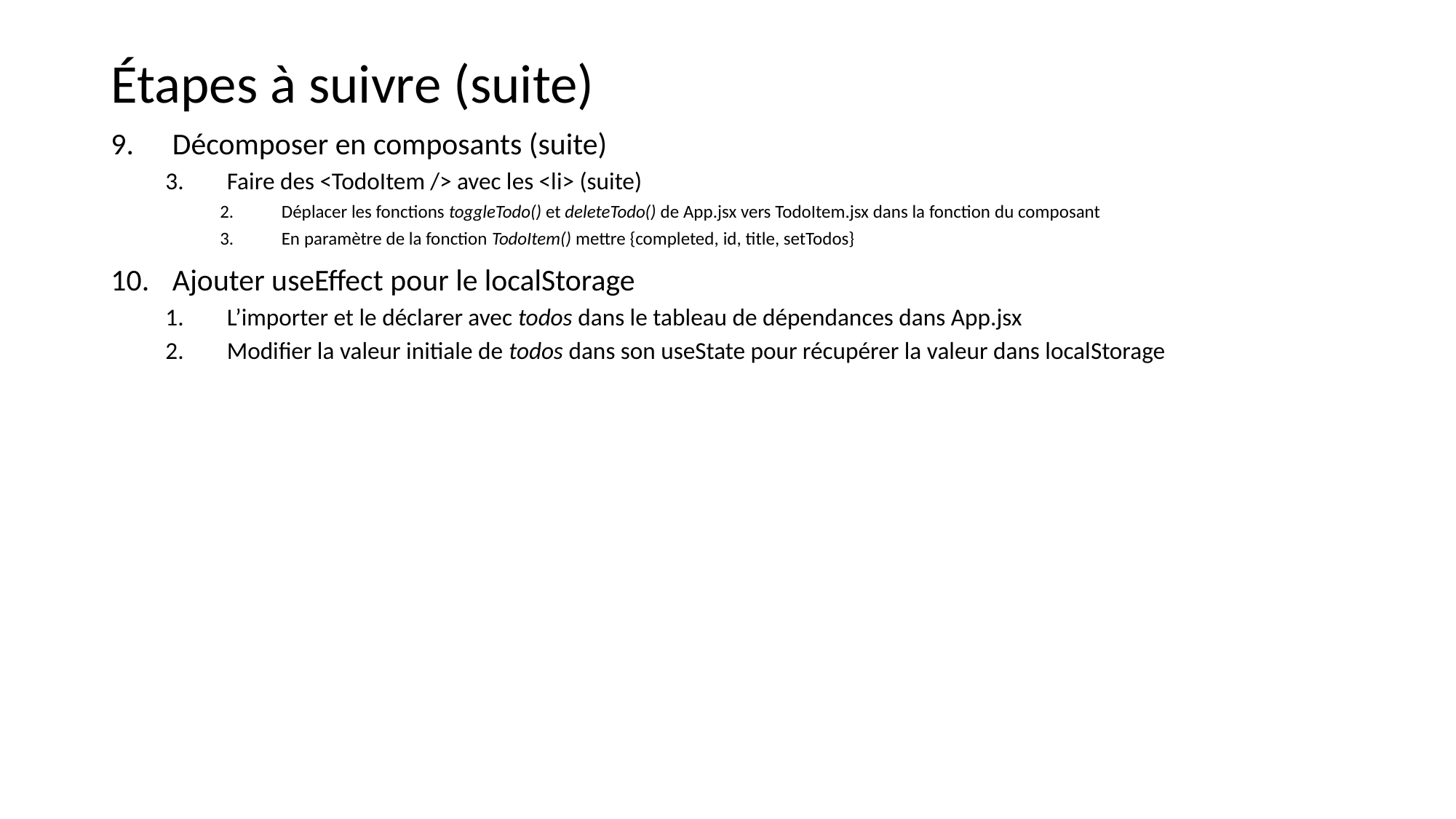

# Étapes à suivre (suite)
Décomposer en composants (suite)
Faire des <TodoItem /> avec les <li> (suite)
Déplacer les fonctions toggleTodo() et deleteTodo() de App.jsx vers TodoItem.jsx dans la fonction du composant
En paramètre de la fonction TodoItem() mettre {completed, id, title, setTodos}
Ajouter useEffect pour le localStorage
L’importer et le déclarer avec todos dans le tableau de dépendances dans App.jsx
Modifier la valeur initiale de todos dans son useState pour récupérer la valeur dans localStorage